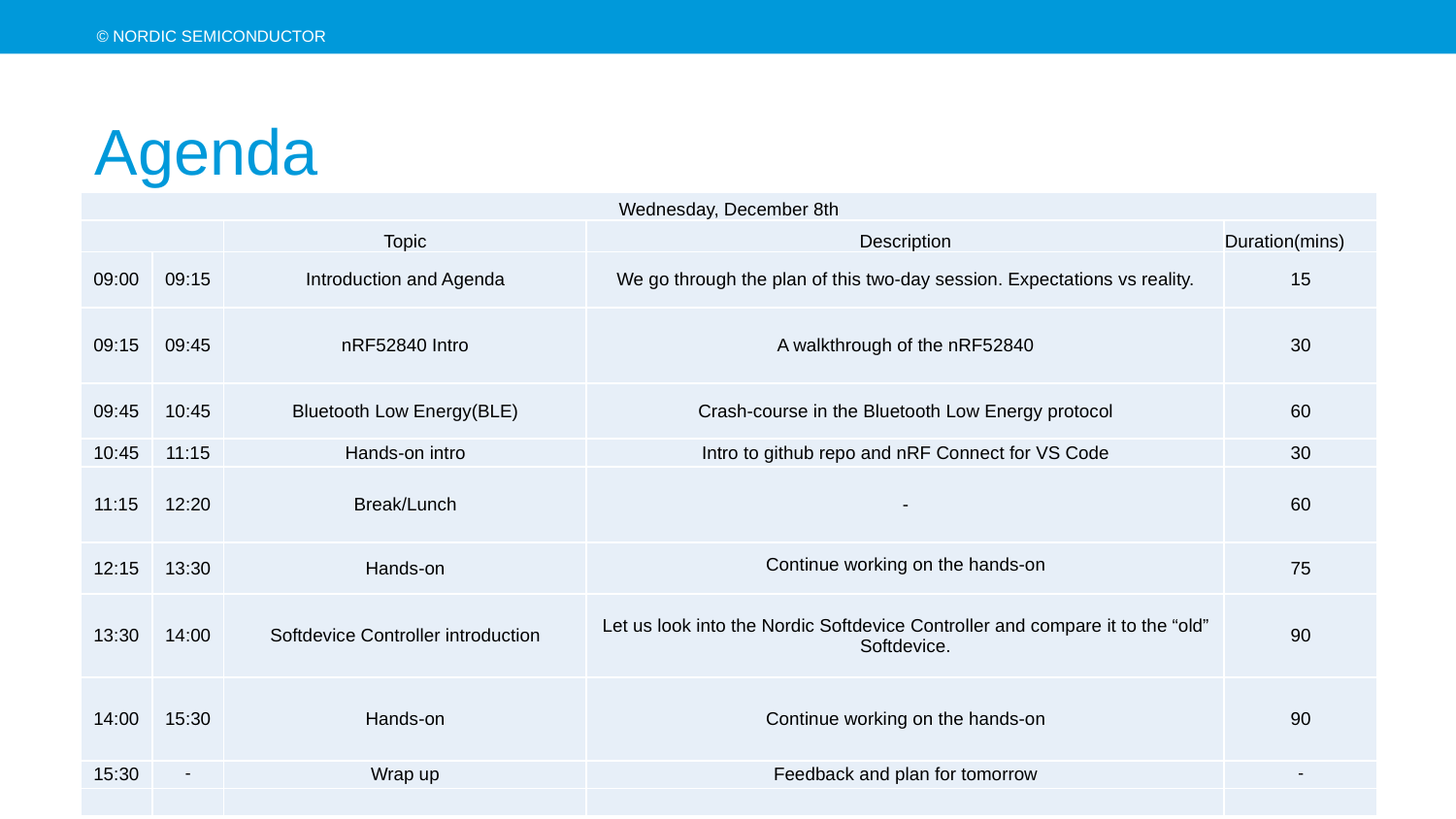

# Agenda
| Wednesday, December 8th |  |  |  |  |
| --- | --- | --- | --- | --- |
|  |  | Topic | Description | Duration(mins) |
| 09:00 | 09:15 | Introduction and Agenda | We go through the plan of this two-day session. Expectations vs reality. | 15 |
| 09:15 | 09:45 | nRF52840 Intro | A walkthrough of the nRF52840 | 30 |
| 09:45 | 10:45 | Bluetooth Low Energy(BLE) | Crash-course in the Bluetooth Low Energy protocol | 60 |
| 10:45 | 11:15 | Hands-on intro | Intro to github repo and nRF Connect for VS Code | 30 |
| 11:15 | 12:20 | Break/Lunch | - | 60 |
| 12:15 | 13:30 | Hands-on | Continue working on the hands-on | 75 |
| 13:30 | 14:00 | Softdevice Controller introduction | Let us look into the Nordic Softdevice Controller and compare it to the “old” Softdevice. | 90 |
| 14:00 | 15:30 | Hands-on | Continue working on the hands-on | 90 |
| 15:30 | - | Wrap up | Feedback and plan for tomorrow | - |
|  |  |  |  |  |